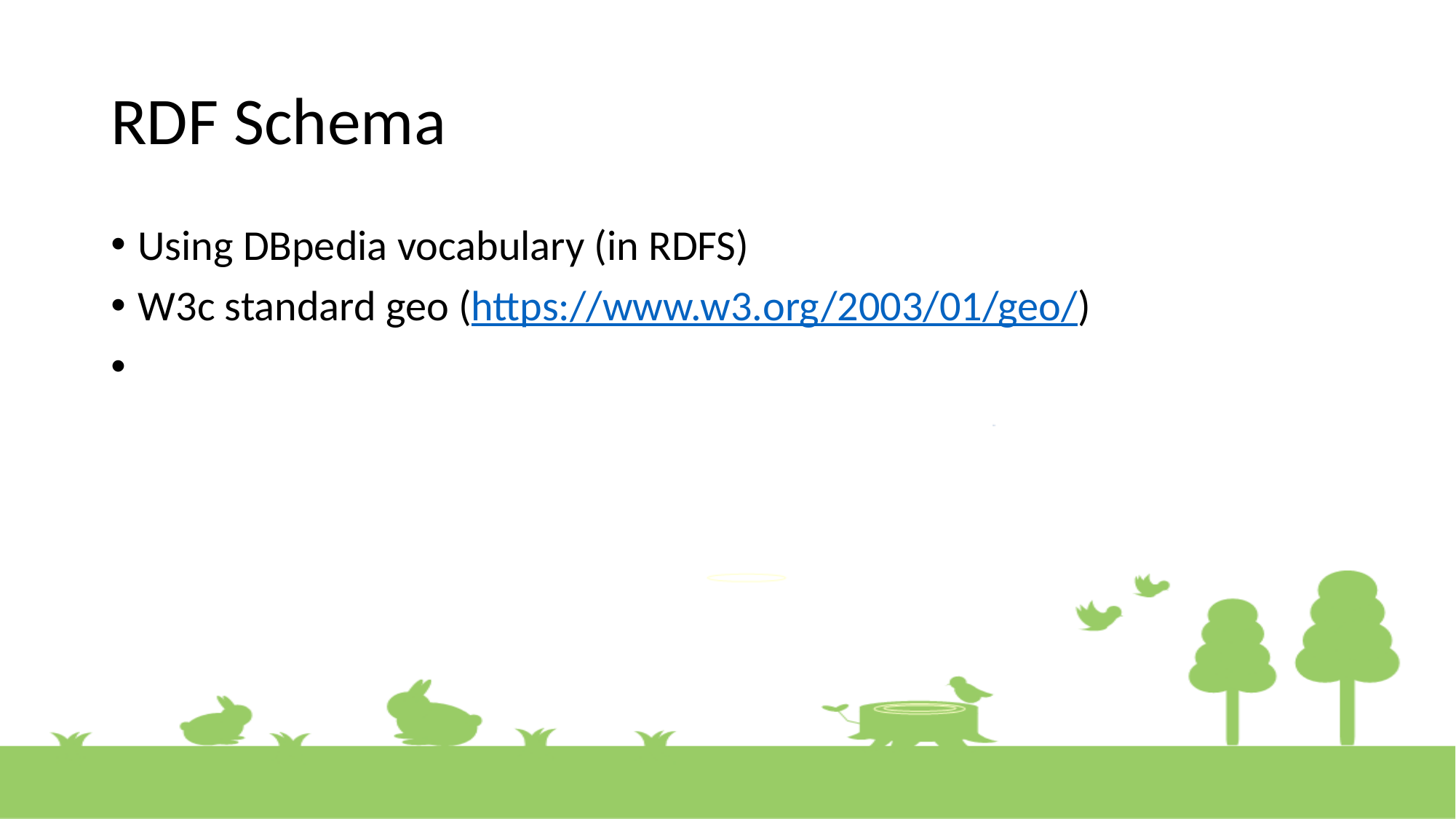

RDF Schema
Using DBpedia vocabulary (in RDFS)
W3c standard geo (https://www.w3.org/2003/01/geo/)